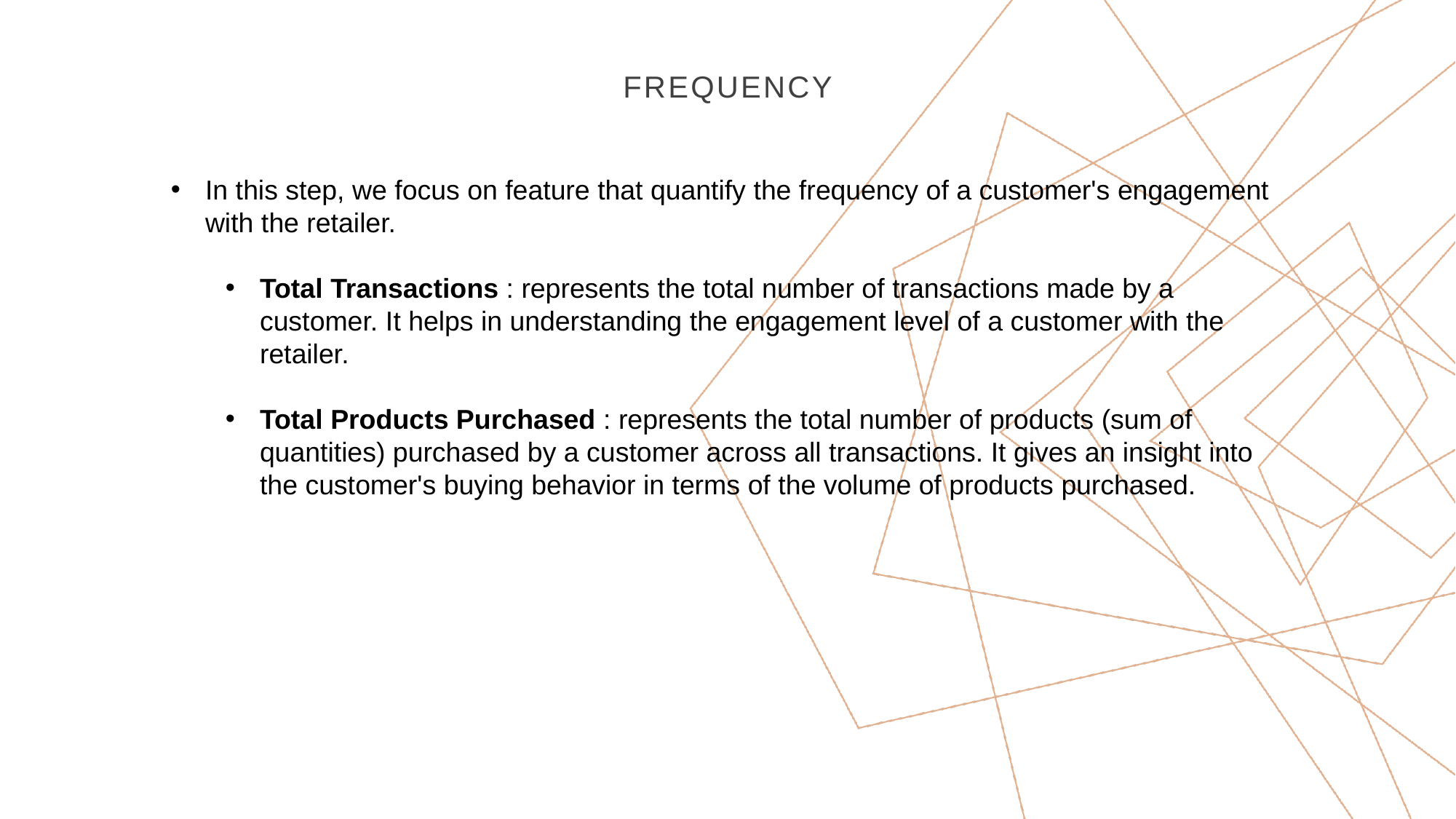

# frequency
In this step, we focus on feature that quantify the frequency of a customer's engagement with the retailer.

Total Transactions : represents the total number of transactions made by a customer. It helps in understanding the engagement level of a customer with the retailer.

Total Products Purchased : represents the total number of products (sum of quantities) purchased by a customer across all transactions. It gives an insight into the customer's buying behavior in terms of the volume of products purchased.